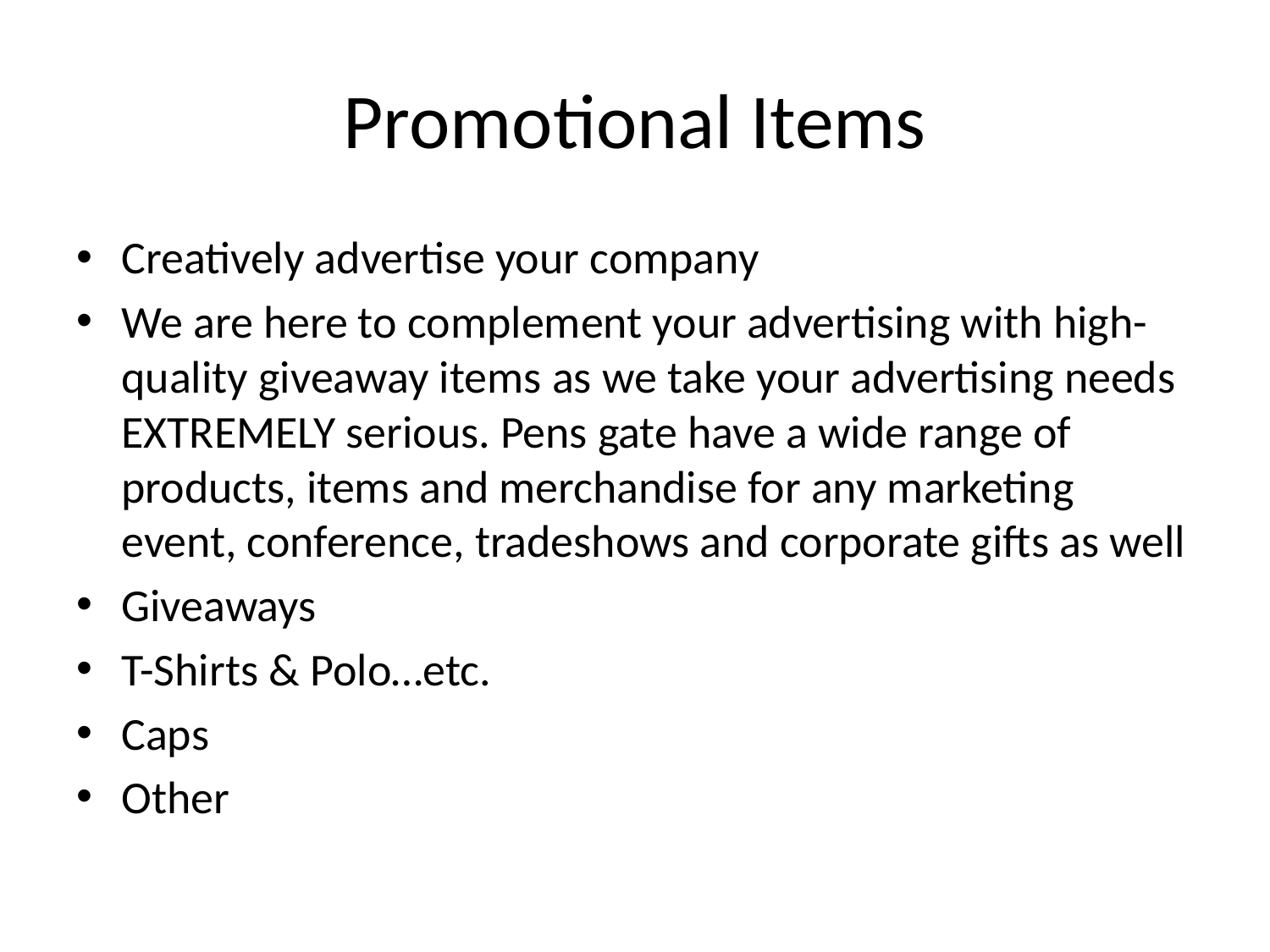

# Promotional Items
Creatively advertise your company
We are here to complement your advertising with high-quality giveaway items as we take your advertising needs EXTREMELY serious. Pens gate have a wide range of products, items and merchandise for any marketing event, conference, tradeshows and corporate gifts as well
Giveaways
T-Shirts & Polo…etc.
Caps
Other